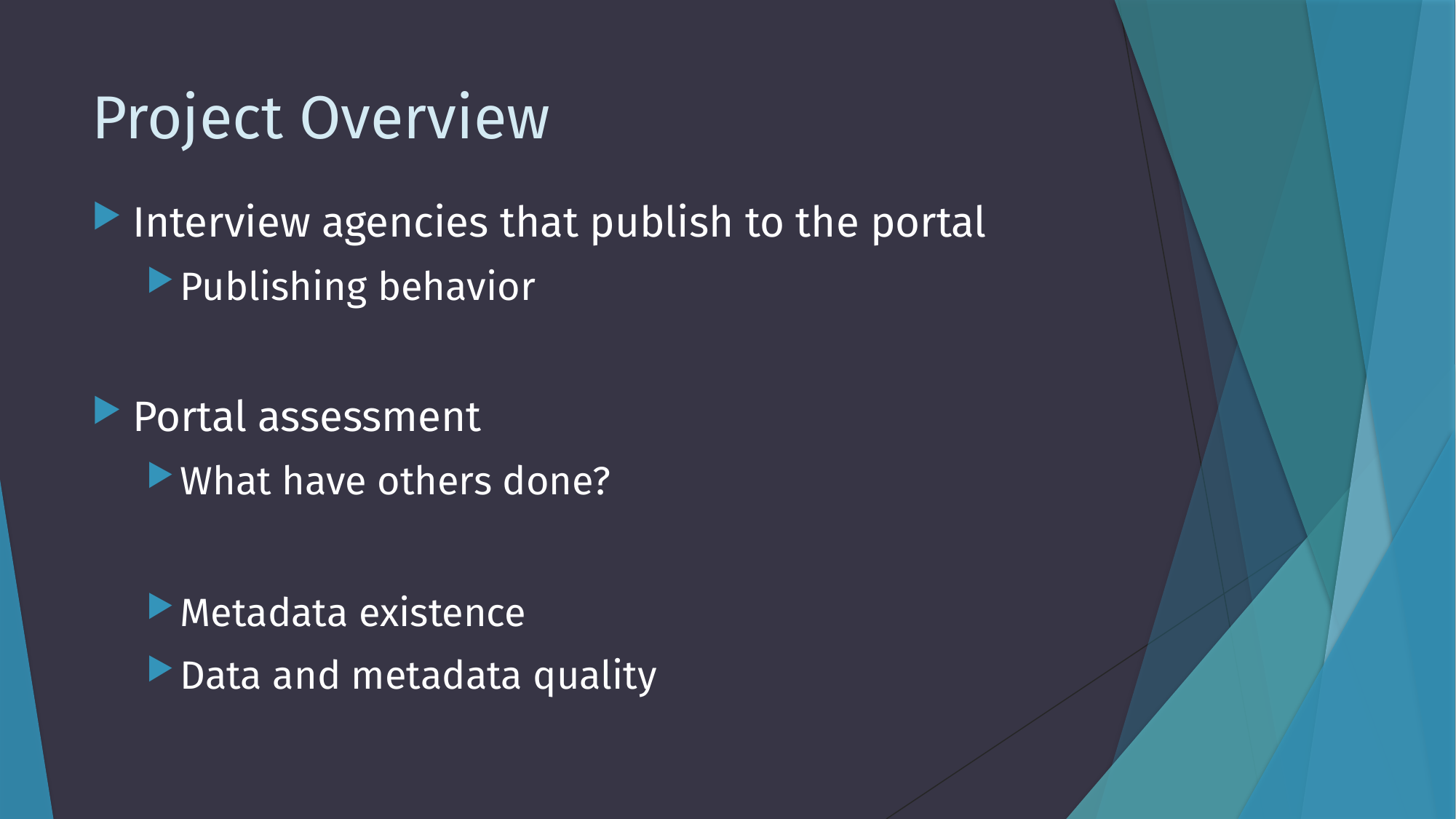

# Project Overview
Interview agencies that publish to the portal
Publishing behavior

Portal assessment
What have others done?

Metadata existence
Data and metadata quality